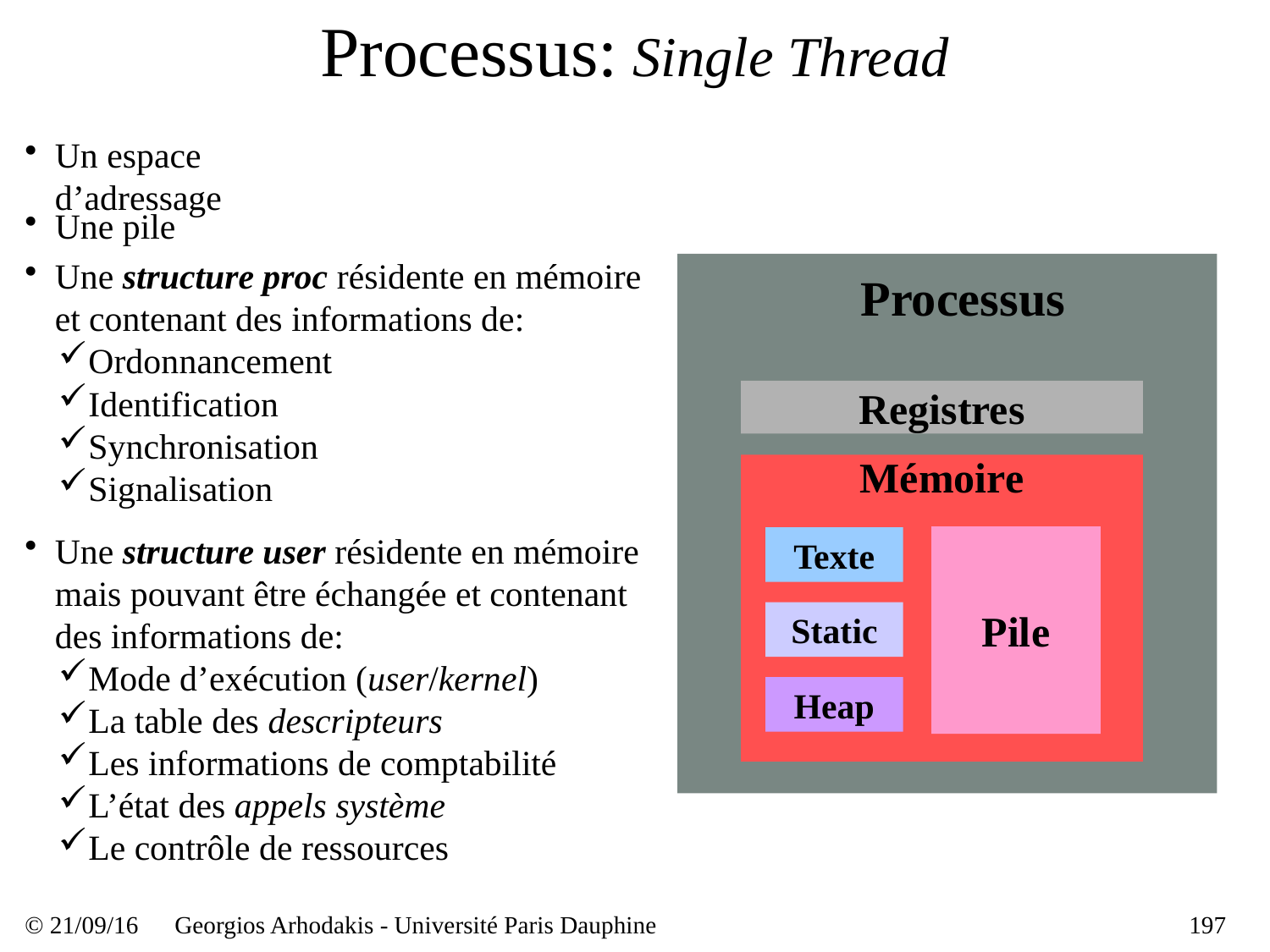

# Processus: Single Thread
Un espace d’adressage
Une pile

Une structure proc résidente en mémoire et contenant des informations de:
Ordonnancement
Identification
Synchronisation
Signalisation
Processus
Registres
Mémoire

Texte
Pile
Une structure user résidente en mémoire mais pouvant être échangée et contenant des informations de:
Mode d’exécution (user/kernel)
La table des descripteurs
Les informations de comptabilité
L’état des appels système
Le contrôle de ressources
Static
Heap
© 21/09/16
Georgios Arhodakis - Université Paris Dauphine
197